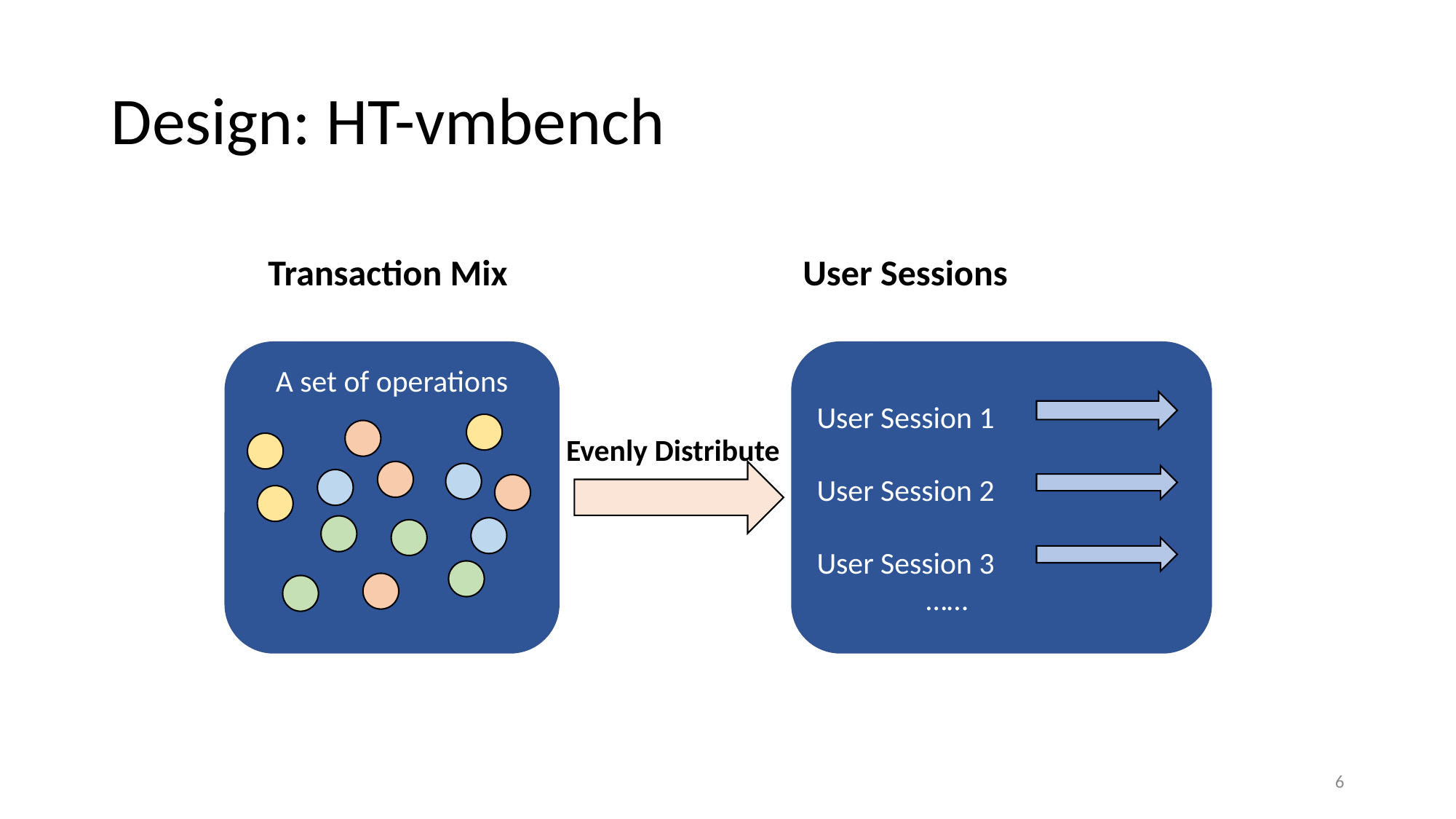

# Design: HT-vmbench
Transaction Mix
User Sessions

A set of operations
User Session 1
User Session 2
User Session 3
	……

Evenly Distribute

6